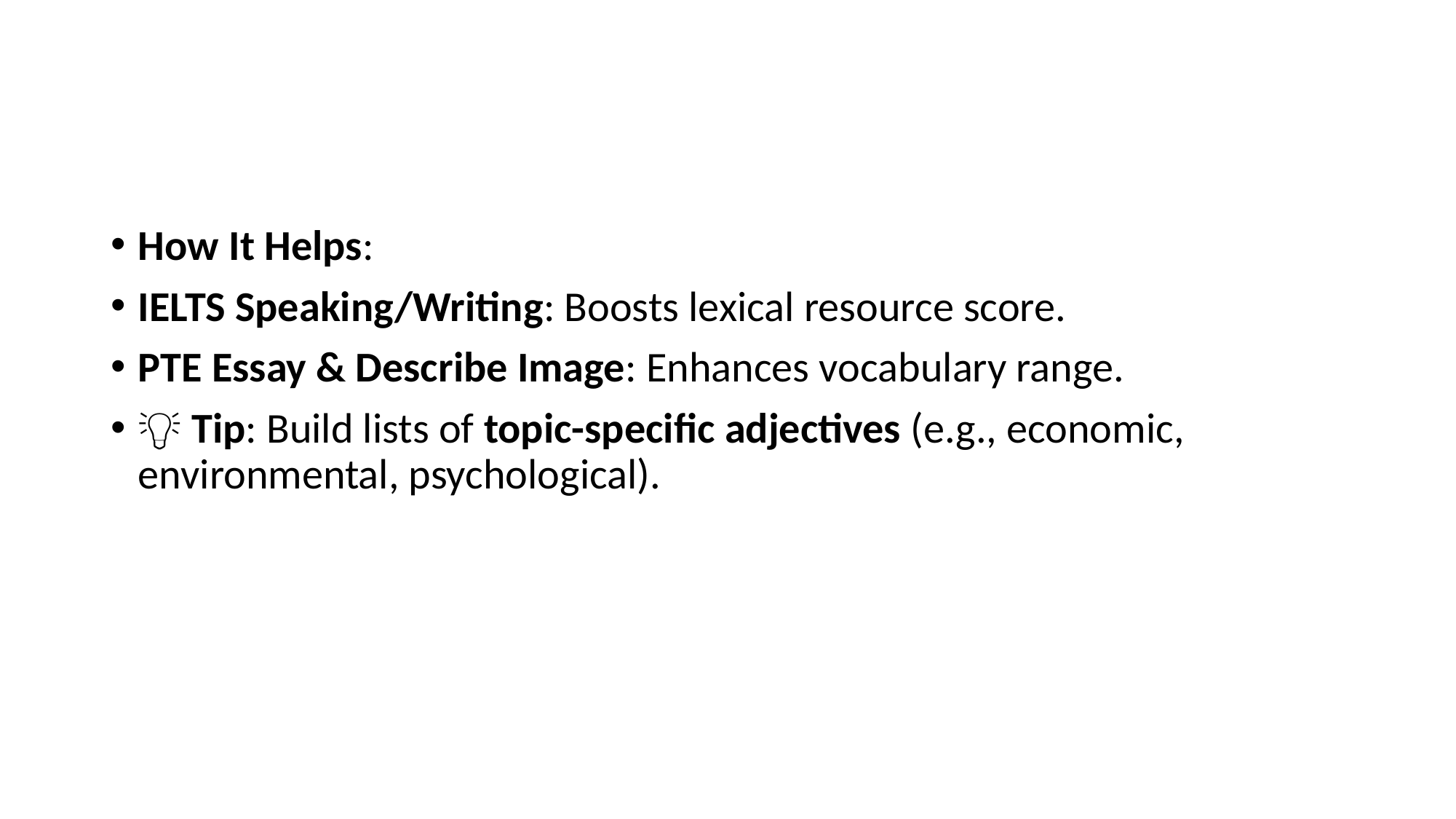

#
How It Helps:
IELTS Speaking/Writing: Boosts lexical resource score.
PTE Essay & Describe Image: Enhances vocabulary range.
💡 Tip: Build lists of topic-specific adjectives (e.g., economic, environmental, psychological).